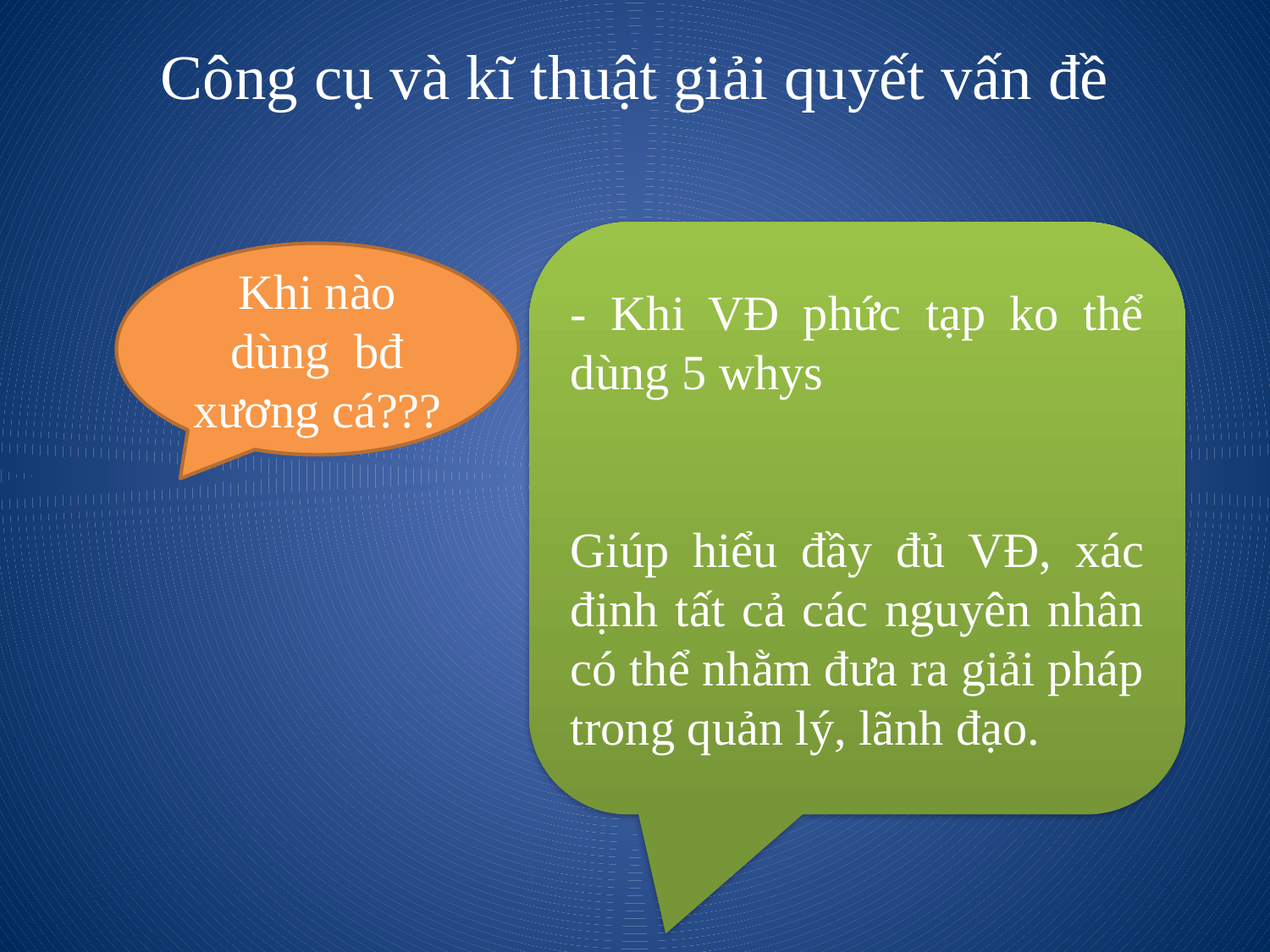

# Công cụ và kĩ thuật giải quyết vấn đề

- Khi VĐ phức tạp ko thể dùng 5 whys

Giúp hiểu đầy đủ VĐ, xác định tất cả các nguyên nhân có thể nhằm đưa ra giải pháp trong quản lý, lãnh đạo.

Khi nào dùng  bđ xương cá???